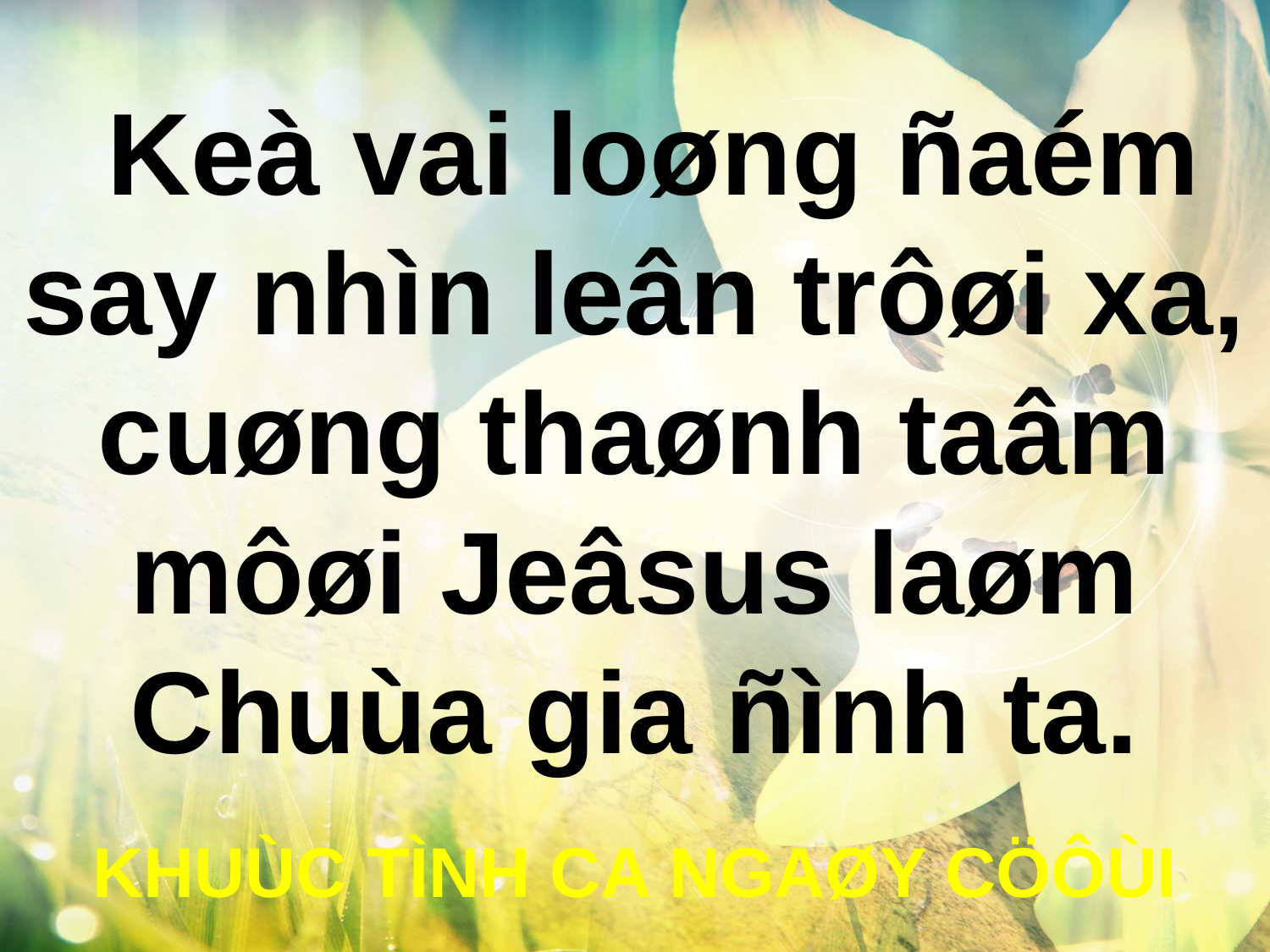

Keà vai loøng ñaém say nhìn leân trôøi xa, cuøng thaønh taâm môøi Jeâsus laøm Chuùa gia ñình ta.
KHUÙC TÌNH CA NGAØY CÖÔÙI